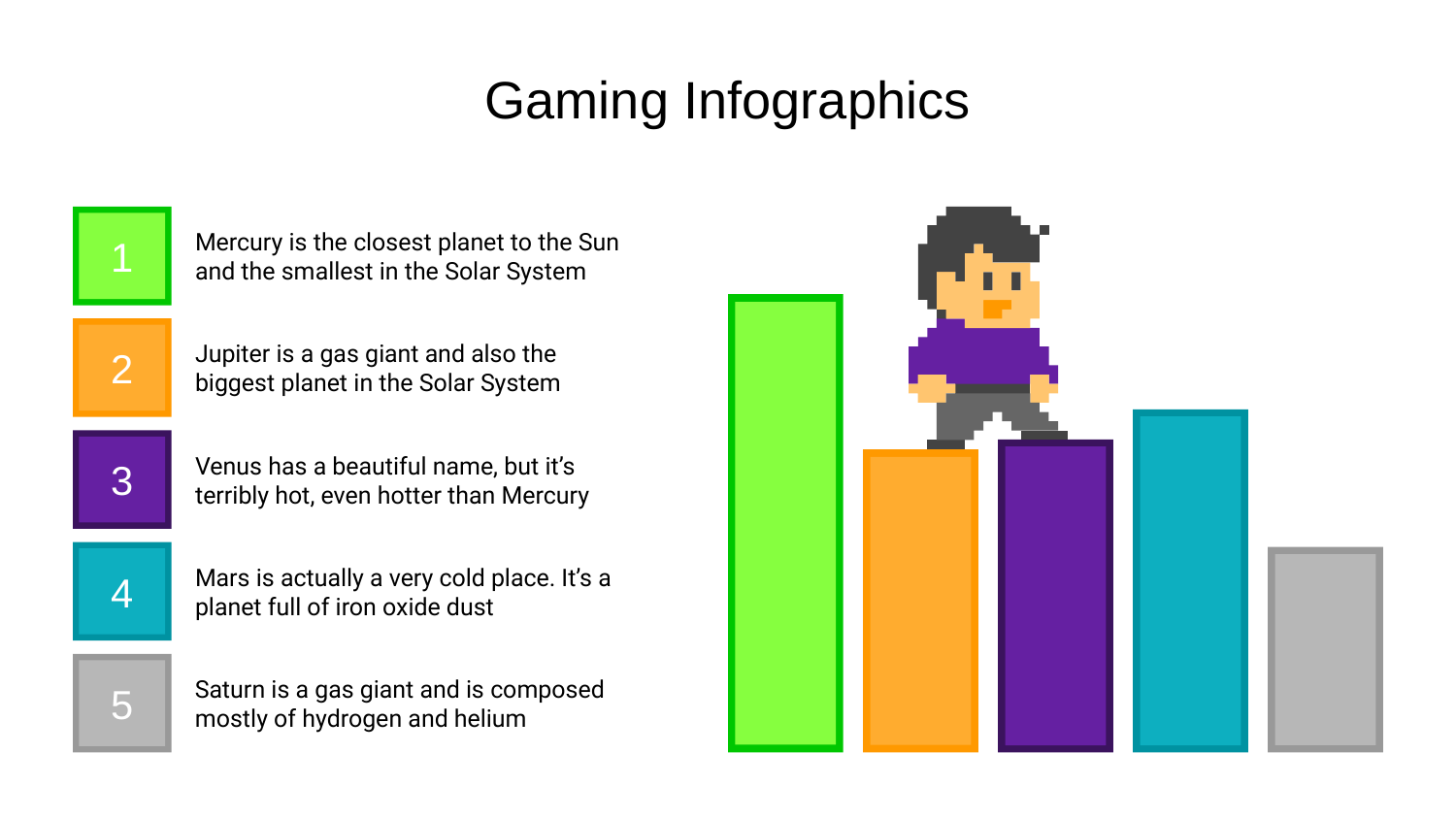

# Gaming Infographics

1
Mercury is the closest planet to the Sun and the smallest in the Solar System

2
Jupiter is a gas giant and also the biggest planet in the Solar System

4
Mars is actually a very cold place. It’s a planet full of iron oxide dust

3

Venus has a beautiful name, but it’s terribly hot, even hotter than Mercury

5
Saturn is a gas giant and is composed mostly of hydrogen and helium